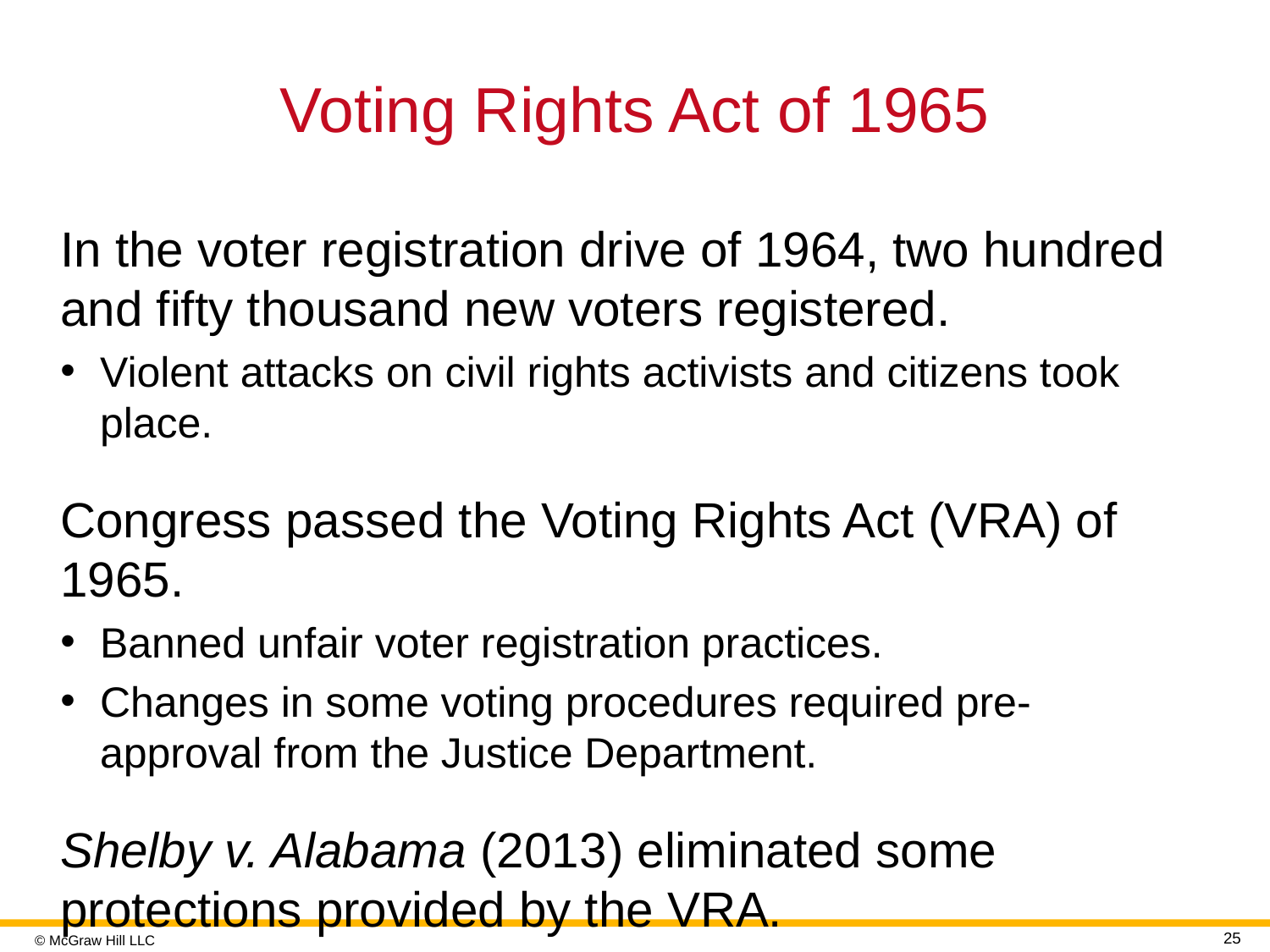

# Voting Rights Act of 1965
In the voter registration drive of 1964, two hundred and fifty thousand new voters registered.
Violent attacks on civil rights activists and citizens took place.
Congress passed the Voting Rights Act (VRA) of 1965.
Banned unfair voter registration practices.
Changes in some voting procedures required pre-approval from the Justice Department.
Shelby v. Alabama (2013) eliminated some protections provided by the VRA.
25